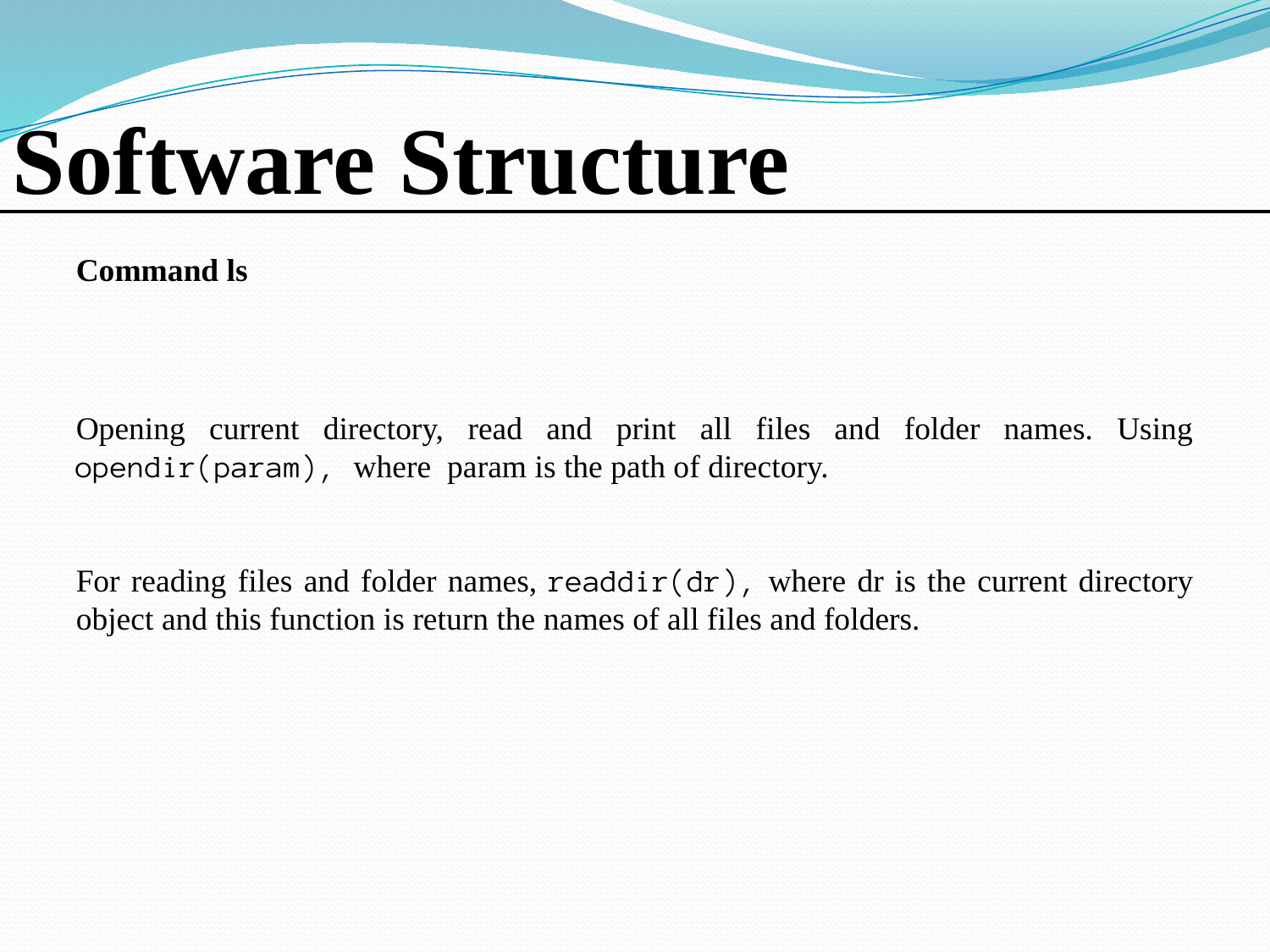

Software Structure
Command ls
Opening current directory, read and print all files and folder names. Using opendir(param), where  param is the path of directory.

For reading files and folder names, readdir(dr), where dr is the current directory object and this function is return the names of all files and folders.